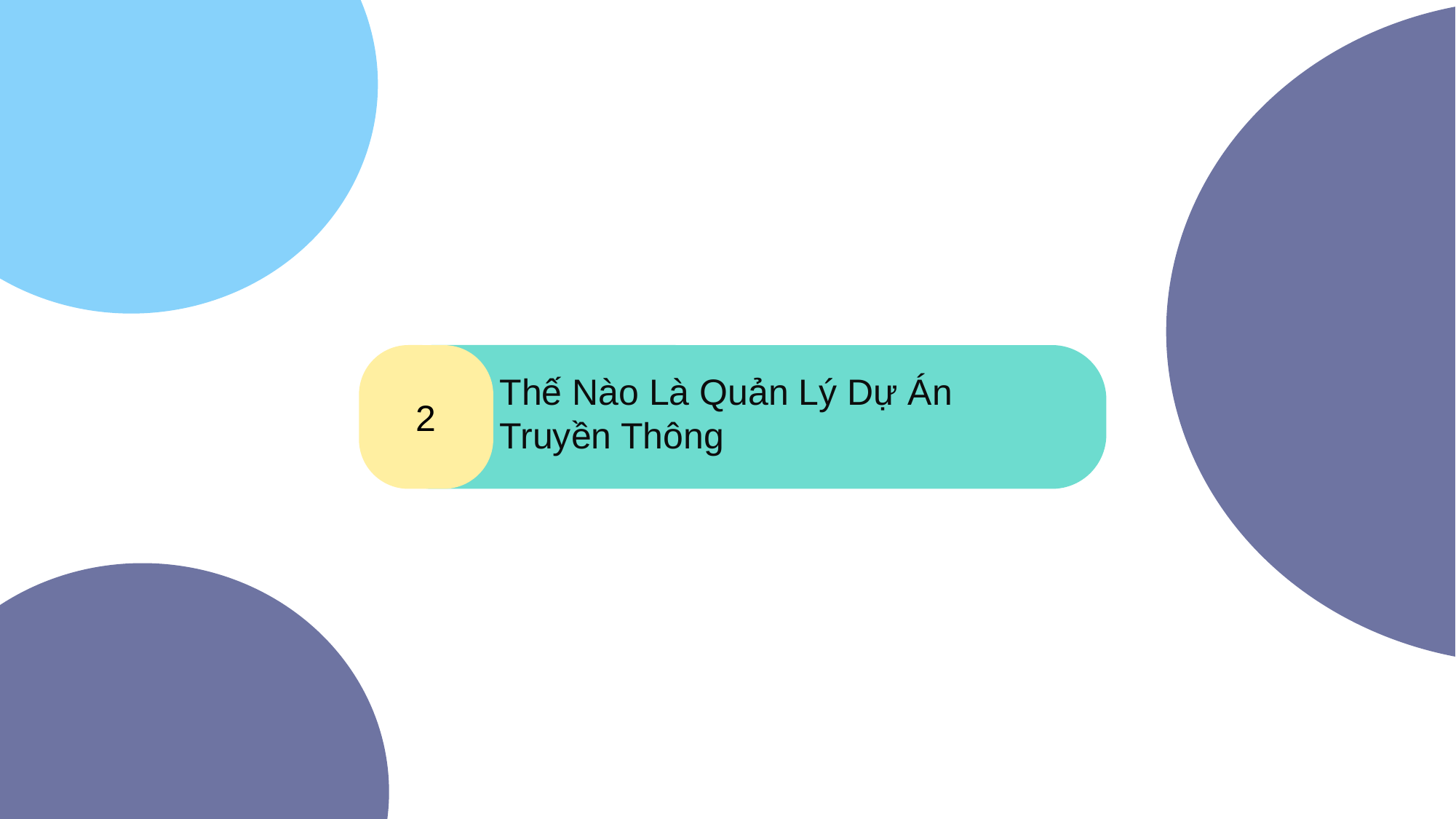

5

2
Thế Nào Là Quản Lý Dự Án Truyền Thông